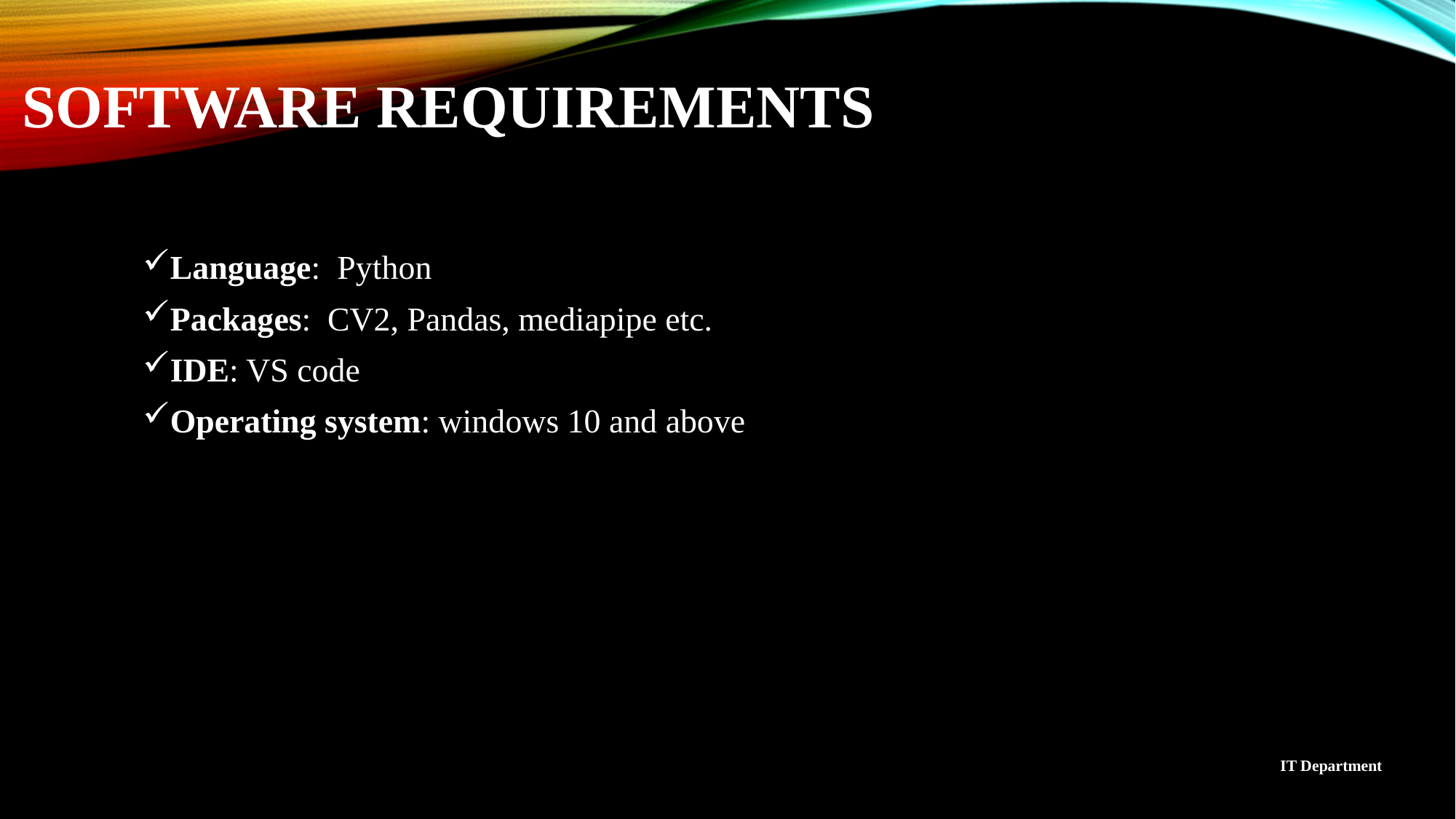

# Software requirements
Language:  Python
Packages:  CV2, Pandas, mediapipe etc.
IDE: VS code
Operating system: windows 10 and above
IT Department